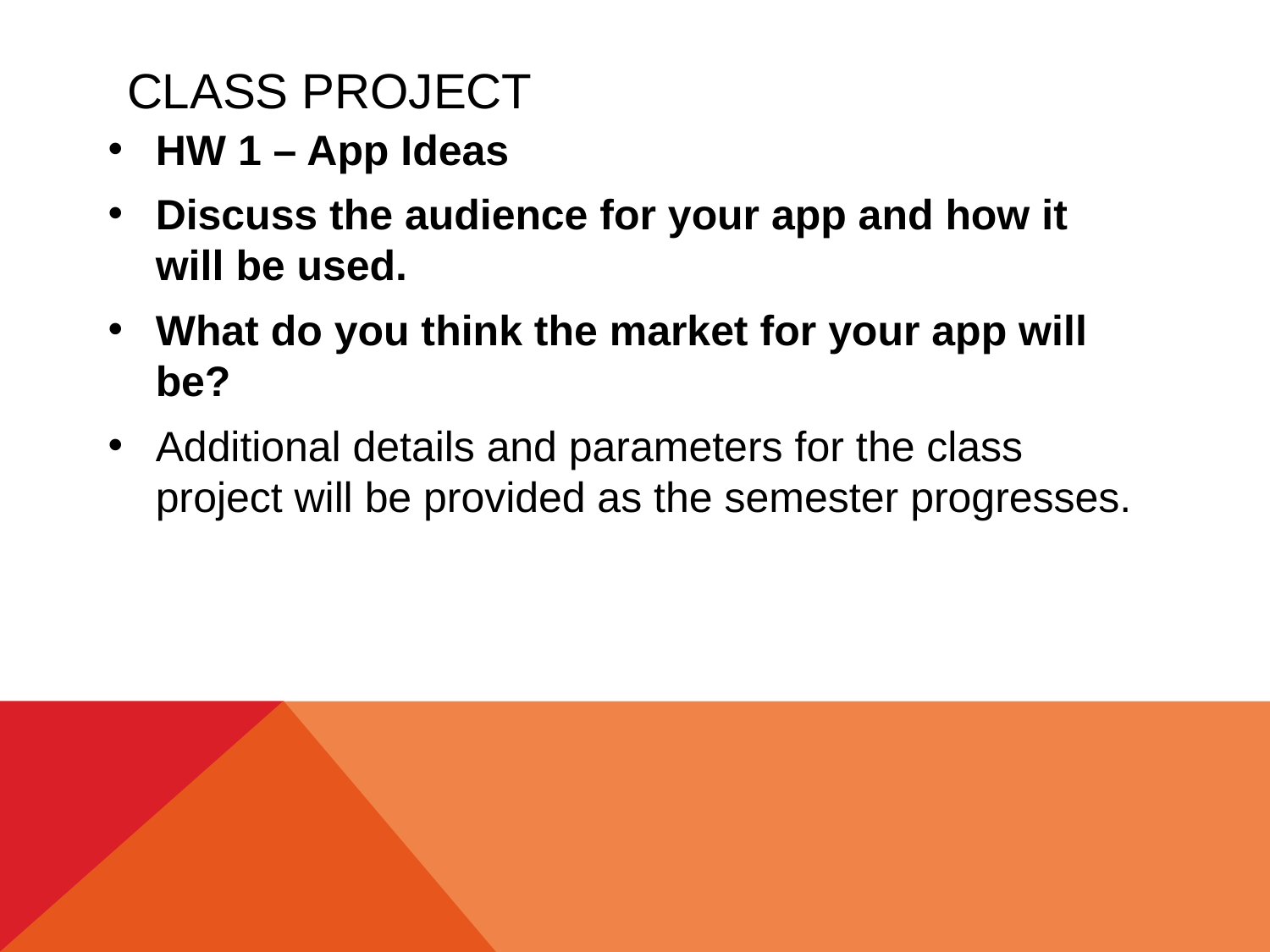

# Class Project
HW 1 – App Ideas
Discuss the audience for your app and how it will be used.
What do you think the market for your app will be?
Additional details and parameters for the class project will be provided as the semester progresses.